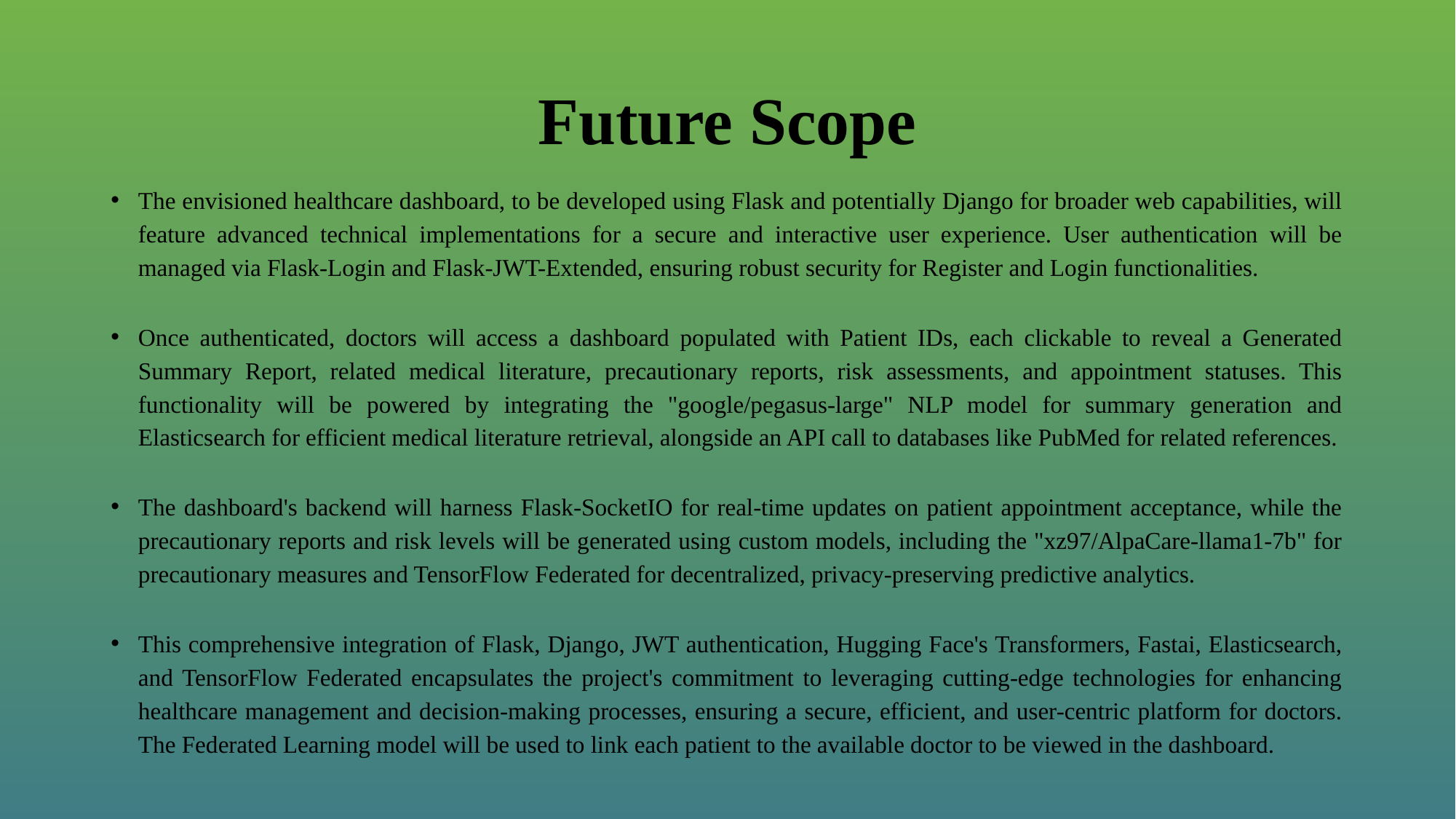

# Future Scope
The envisioned healthcare dashboard, to be developed using Flask and potentially Django for broader web capabilities, will feature advanced technical implementations for a secure and interactive user experience. User authentication will be managed via Flask-Login and Flask-JWT-Extended, ensuring robust security for Register and Login functionalities.
Once authenticated, doctors will access a dashboard populated with Patient IDs, each clickable to reveal a Generated Summary Report, related medical literature, precautionary reports, risk assessments, and appointment statuses. This functionality will be powered by integrating the "google/pegasus-large" NLP model for summary generation and Elasticsearch for efficient medical literature retrieval, alongside an API call to databases like PubMed for related references.
The dashboard's backend will harness Flask-SocketIO for real-time updates on patient appointment acceptance, while the precautionary reports and risk levels will be generated using custom models, including the "xz97/AlpaCare-llama1-7b" for precautionary measures and TensorFlow Federated for decentralized, privacy-preserving predictive analytics.
This comprehensive integration of Flask, Django, JWT authentication, Hugging Face's Transformers, Fastai, Elasticsearch, and TensorFlow Federated encapsulates the project's commitment to leveraging cutting-edge technologies for enhancing healthcare management and decision-making processes, ensuring a secure, efficient, and user-centric platform for doctors. The Federated Learning model will be used to link each patient to the available doctor to be viewed in the dashboard.